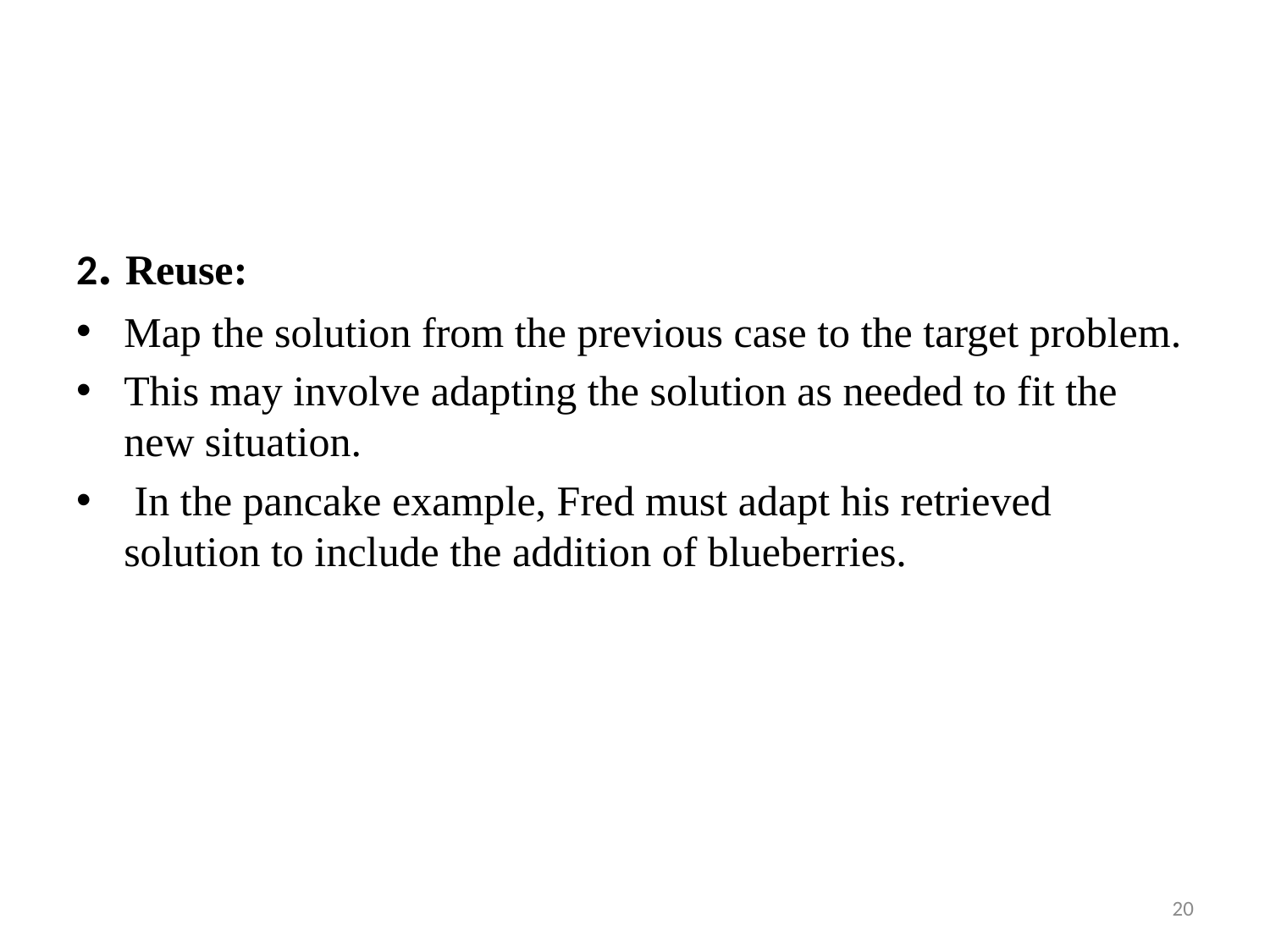

#
2. Reuse:
Map the solution from the previous case to the target problem.
This may involve adapting the solution as needed to fit the new situation.
 In the pancake example, Fred must adapt his retrieved solution to include the addition of blueberries.

20